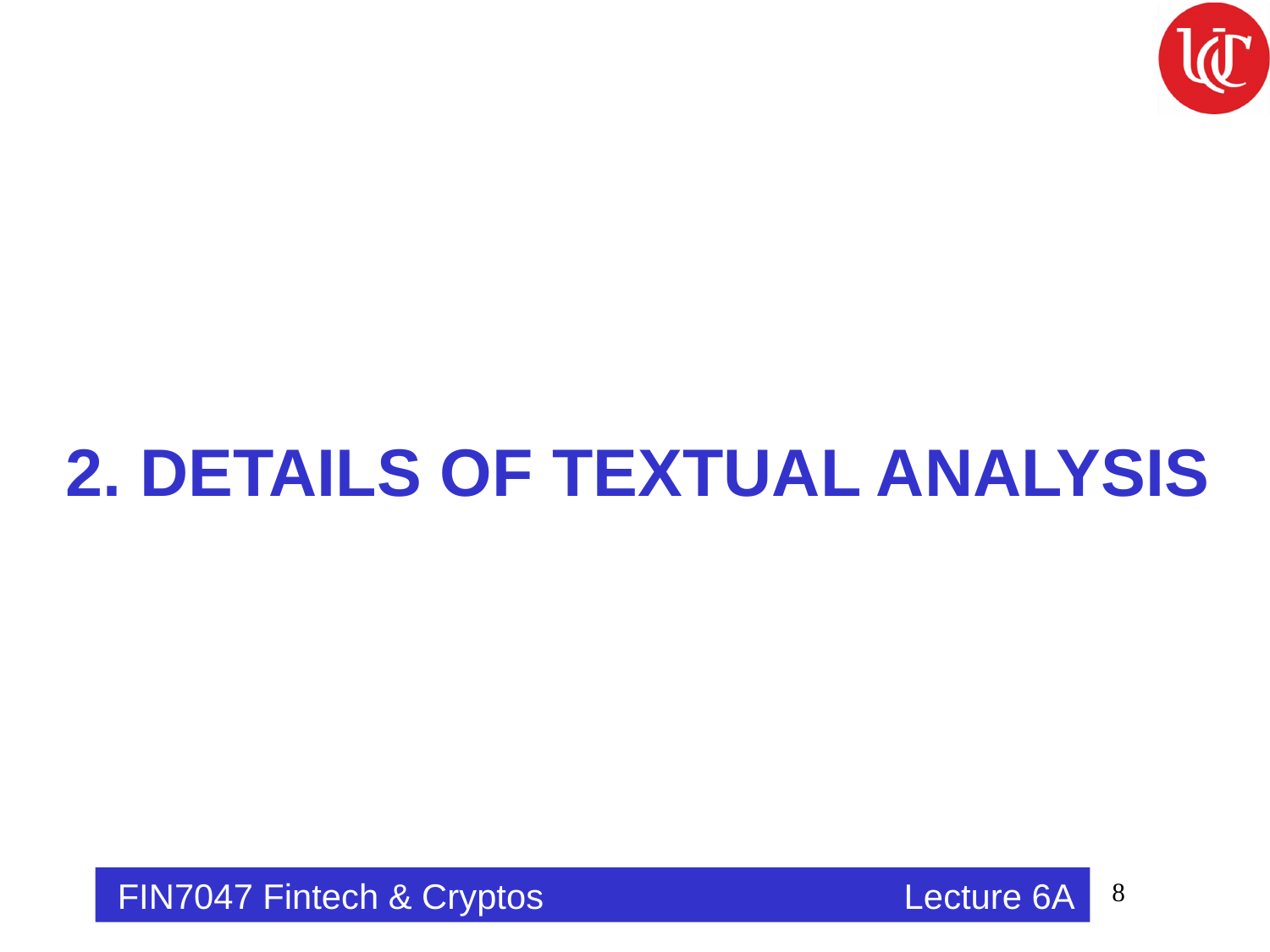

# 2. Details of textual analysis
8